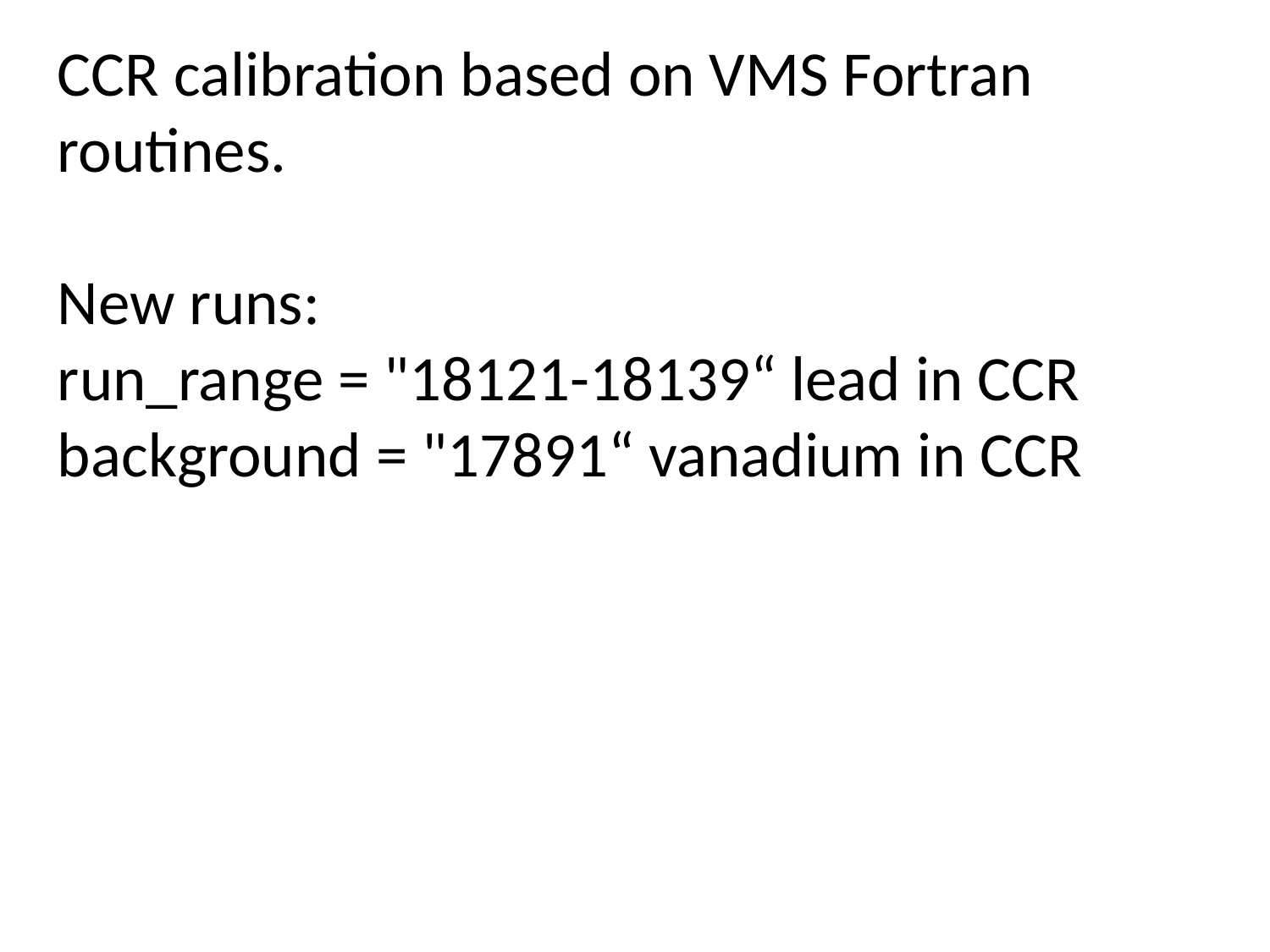

CCR calibration based on VMS Fortran routines.

New runs:
run_range = "18121-18139“ lead in CCR
background = "17891“ vanadium in CCR